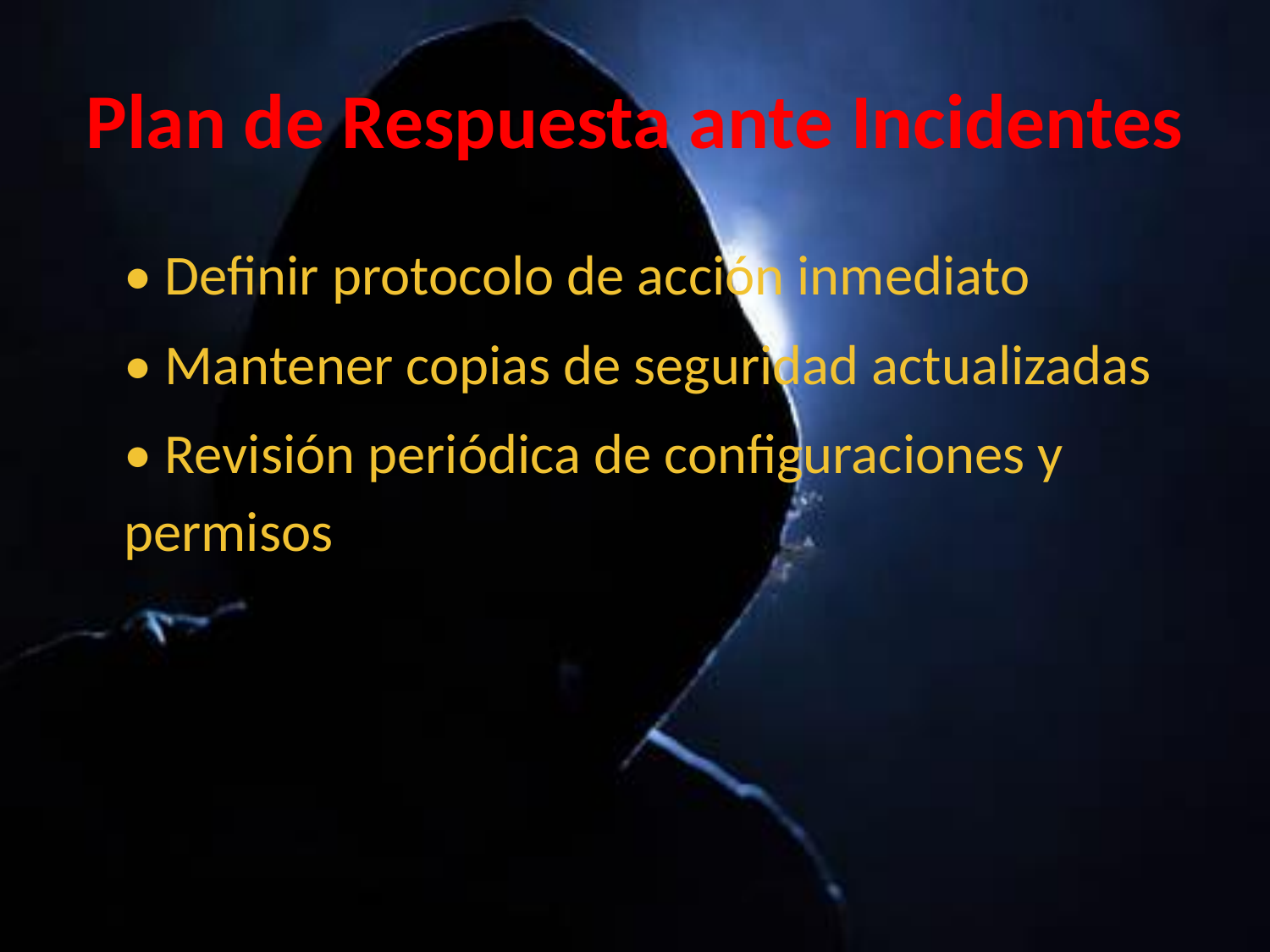

# Plan de Respuesta ante Incidentes
• Definir protocolo de acción inmediato
• Mantener copias de seguridad actualizadas
• Revisión periódica de configuraciones y permisos